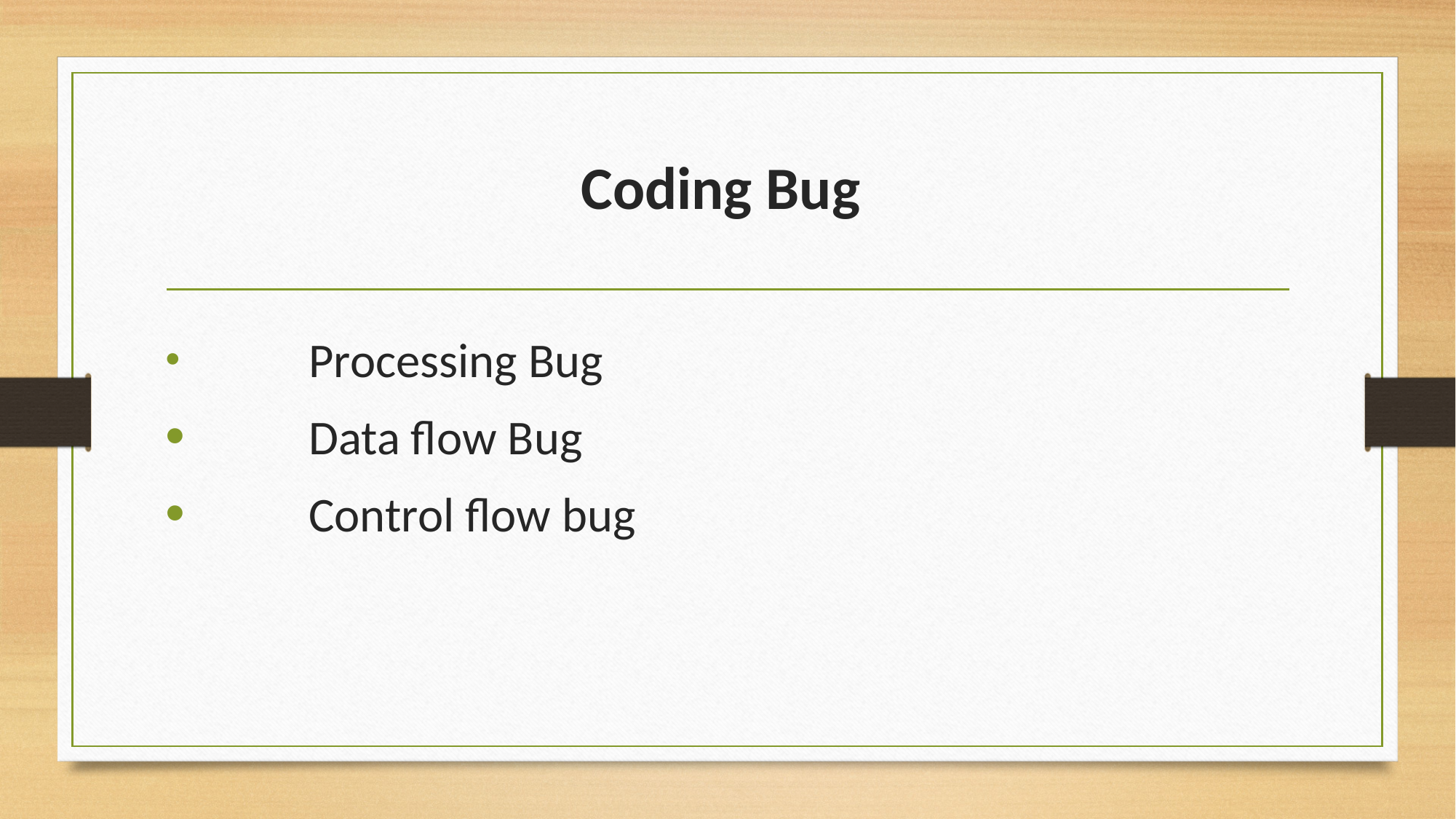

# Coding Bug
	Processing Bug
	Data flow Bug
	Control flow bug